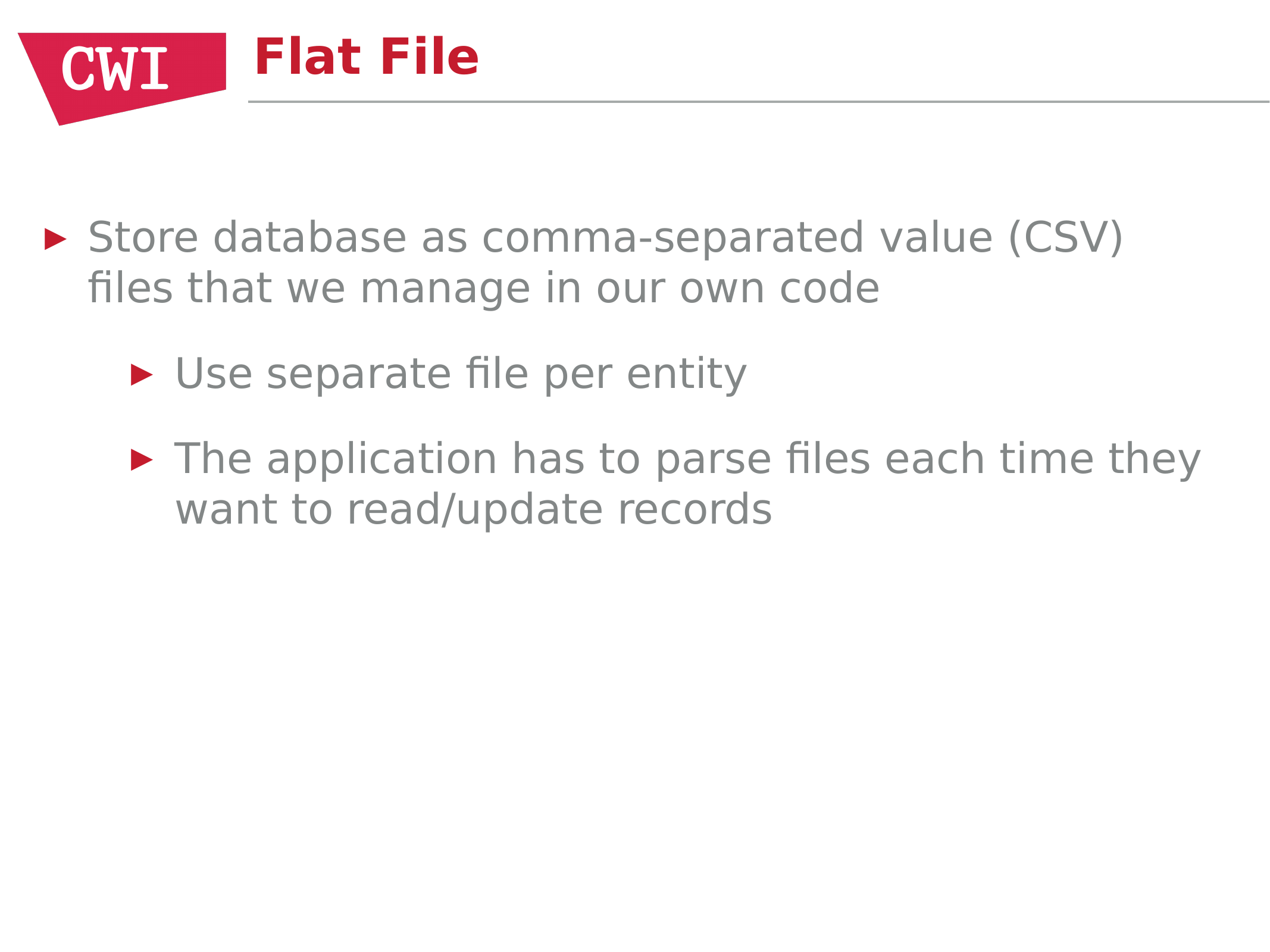

# Flat File
Store database as comma-separated value (CSV) files that we manage in our own code
Use separate file per entity
The application has to parse files each time they want to read/update records